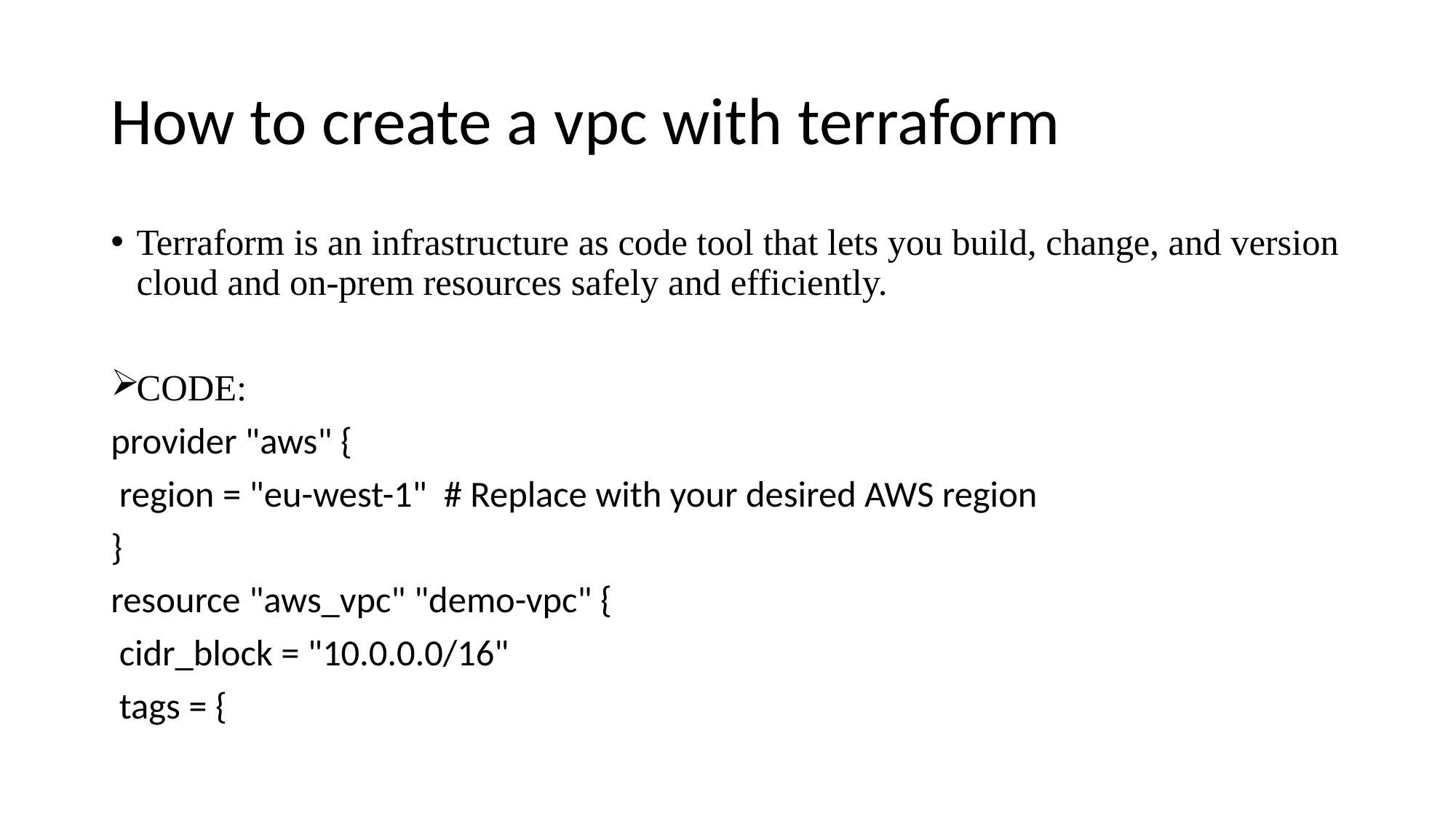

# How to create a vpc with terraform
Terraform is an infrastructure as code tool that lets you build, change, and version cloud and on-prem resources safely and efficiently.

CODE:
provider "aws" {
 region = "eu-west-1"  # Replace with your desired AWS region
}
resource "aws_vpc" "demo-vpc" {
 cidr_block = "10.0.0.0/16"
 tags = {